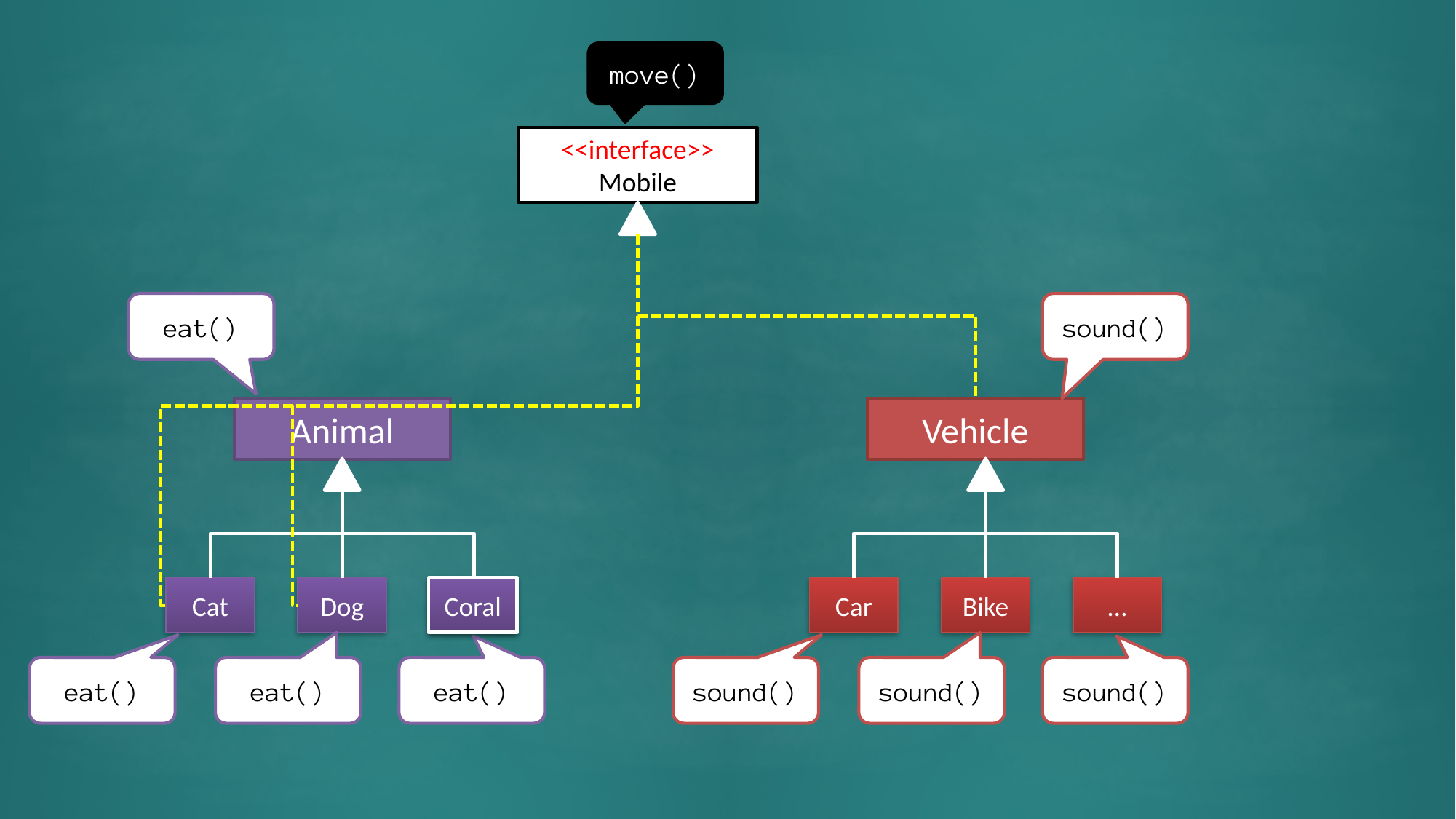

move()
<<interface>>
Mobile

eat()
sound()
Animal
Vehicle

Cat
Dog
Coral
…
Car
Bike
…
eat()
eat()
eat()
sound()
sound()
sound()